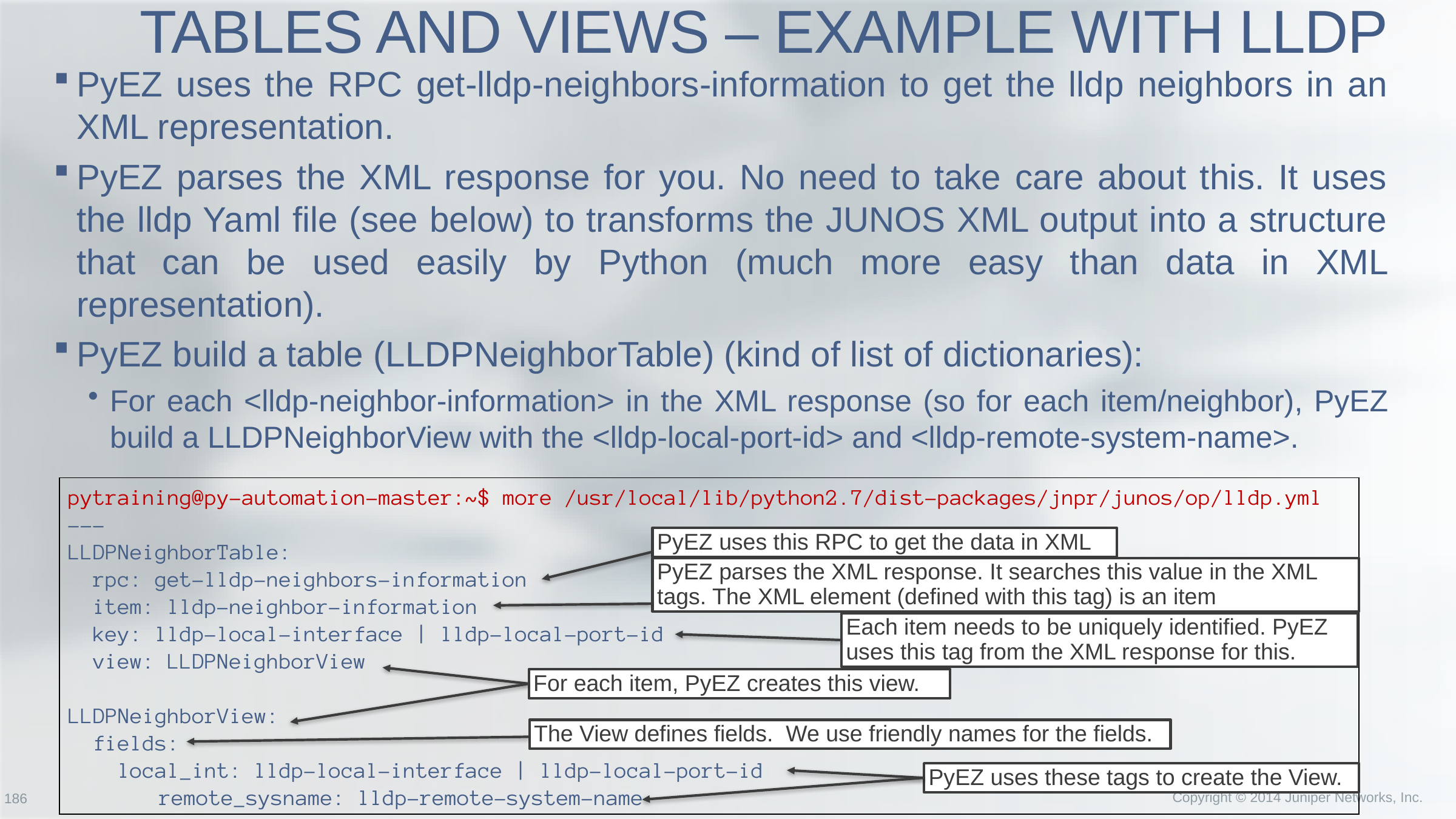

# TABLES AND VIEWS – EXAMPLE WITH LLDP
PyEZ uses the RPC get-lldp-neighbors-information to get the lldp neighbors in an XML representation.
PyEZ parses the XML response for you. No need to take care about this. It uses the lldp Yaml file (see below) to transforms the JUNOS XML output into a structure that can be used easily by Python (much more easy than data in XML representation).
PyEZ build a table (LLDPNeighborTable) (kind of list of dictionaries):
For each <lldp-neighbor-information> in the XML response (so for each item/neighbor), PyEZ build a LLDPNeighborView with the <lldp-local-port-id> and <lldp-remote-system-name>.
pytraining@py-automation-master:~$ more /usr/local/lib/python2.7/dist-packages/jnpr/junos/op/lldp.yml
---
LLDPNeighborTable:
  rpc: get-lldp-neighbors-information
  item: lldp-neighbor-information
  key: lldp-local-interface | lldp-local-port-id
  view: LLDPNeighborView

LLDPNeighborView:
  fields:
    local_int: lldp-local-interface | lldp-local-port-id
	remote_sysname: lldp-remote-system-name
PyEZ uses this RPC to get the data in XML
PyEZ parses the XML response. It searches this value in the XML tags. The XML element (defined with this tag) is an item
Each item needs to be uniquely identified. PyEZ uses this tag from the XML response for this.
For each item, PyEZ creates this view.
The View defines fields.  We use friendly names for the fields.
PyEZ uses these tags to create the View.